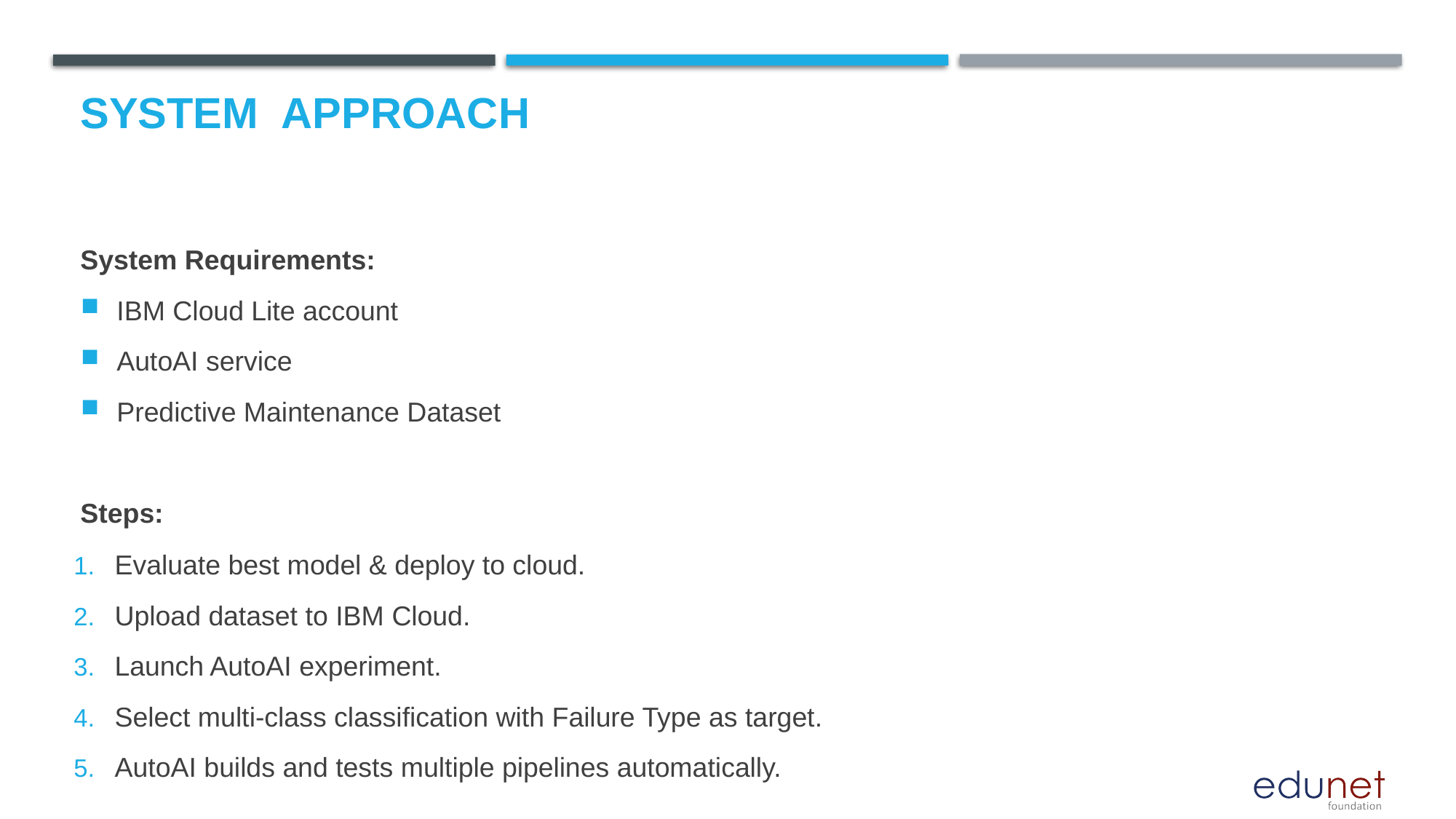

# System  Approach
System Requirements:
IBM Cloud Lite account
AutoAI service
Predictive Maintenance Dataset

Steps:

Evaluate best model & deploy to cloud.
Upload dataset to IBM Cloud.
Launch AutoAI experiment.
Select multi-class classification with Failure Type as target.
AutoAI builds and tests multiple pipelines automatically.